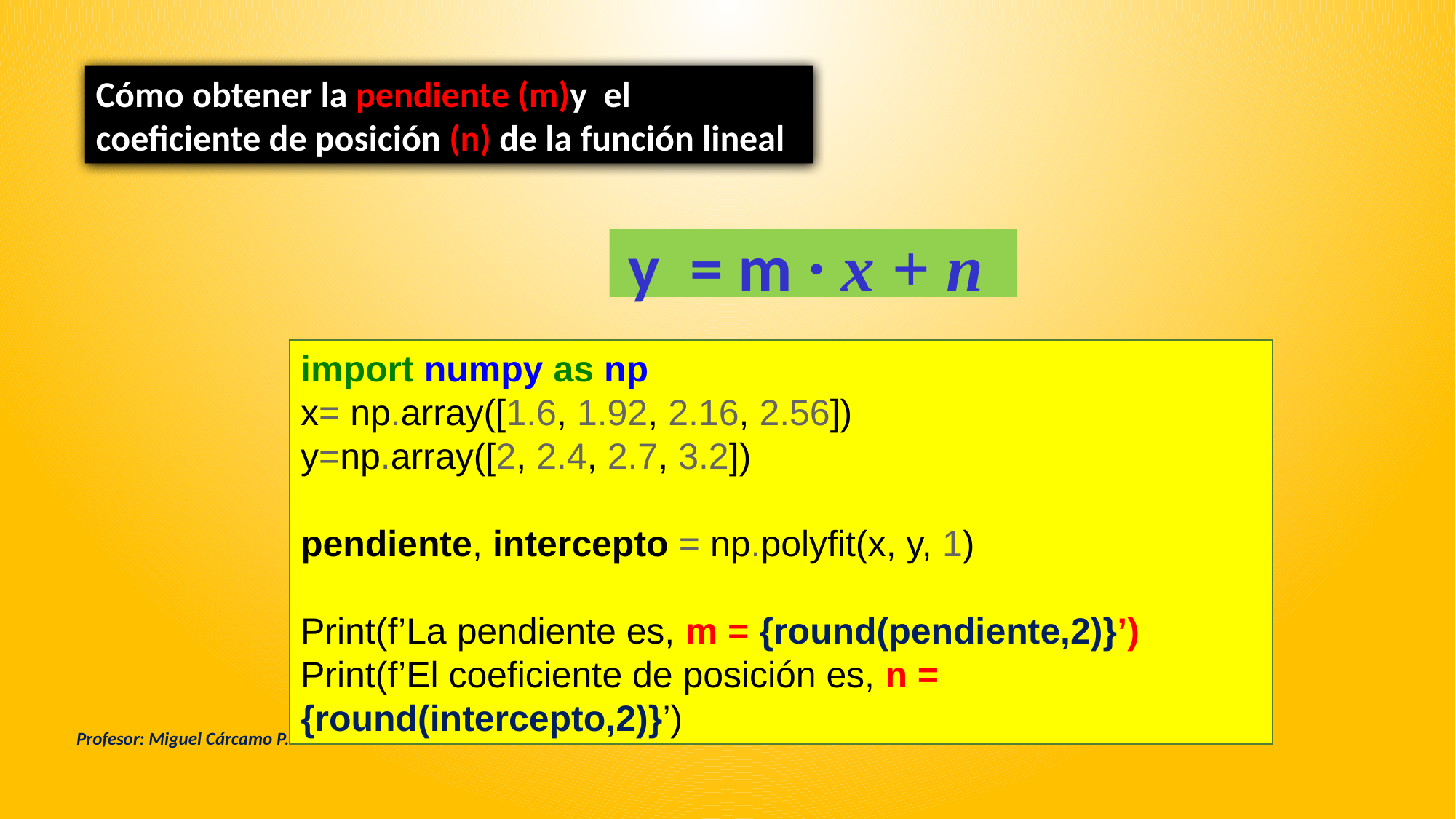

Cómo obtener la pendiente (m)y  el coeficiente de posición (n) de la función lineal
y  = m ∙ x + n
import numpy as np
x= np.array([1.6, 1.92, 2.16, 2.56])
y=np.array([2, 2.4, 2.7, 3.2])

pendiente, intercepto = np.polyfit(x, y, 1)

Print(f’La pendiente es, m = {round(pendiente,2)}’)
Print(f’El coeficiente de posición es, n = {round(intercepto,2)}’)